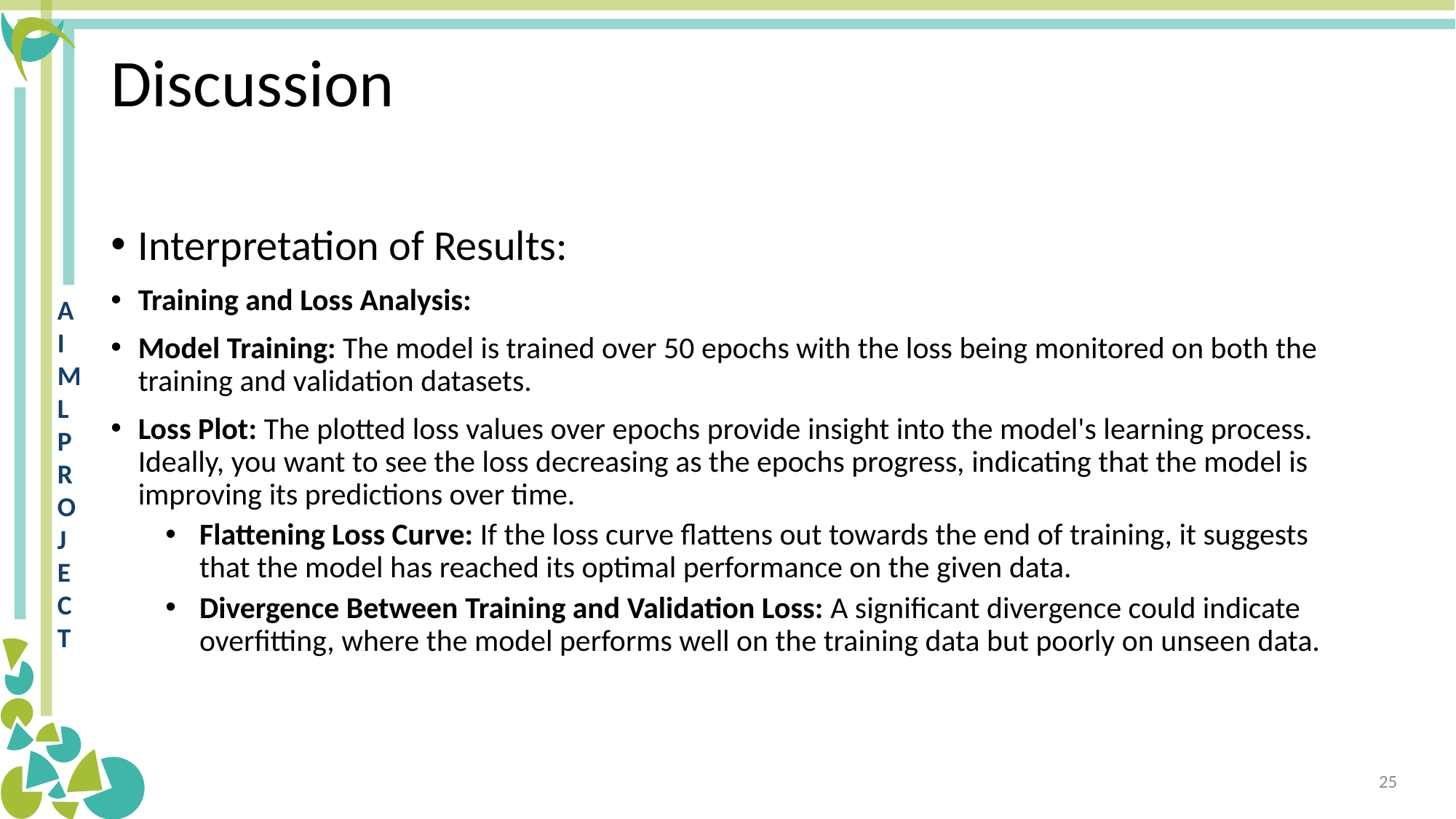

# Discussion
Interpretation of Results:
Training and Loss Analysis:
Model Training: The model is trained over 50 epochs with the loss being monitored on both the training and validation datasets.
Loss Plot: The plotted loss values over epochs provide insight into the model's learning process. Ideally, you want to see the loss decreasing as the epochs progress, indicating that the model is improving its predictions over time.
Flattening Loss Curve: If the loss curve flattens out towards the end of training, it suggests that the model has reached its optimal performance on the given data.
Divergence Between Training and Validation Loss: A significant divergence could indicate overfitting, where the model performs well on the training data but poorly on unseen data.

25